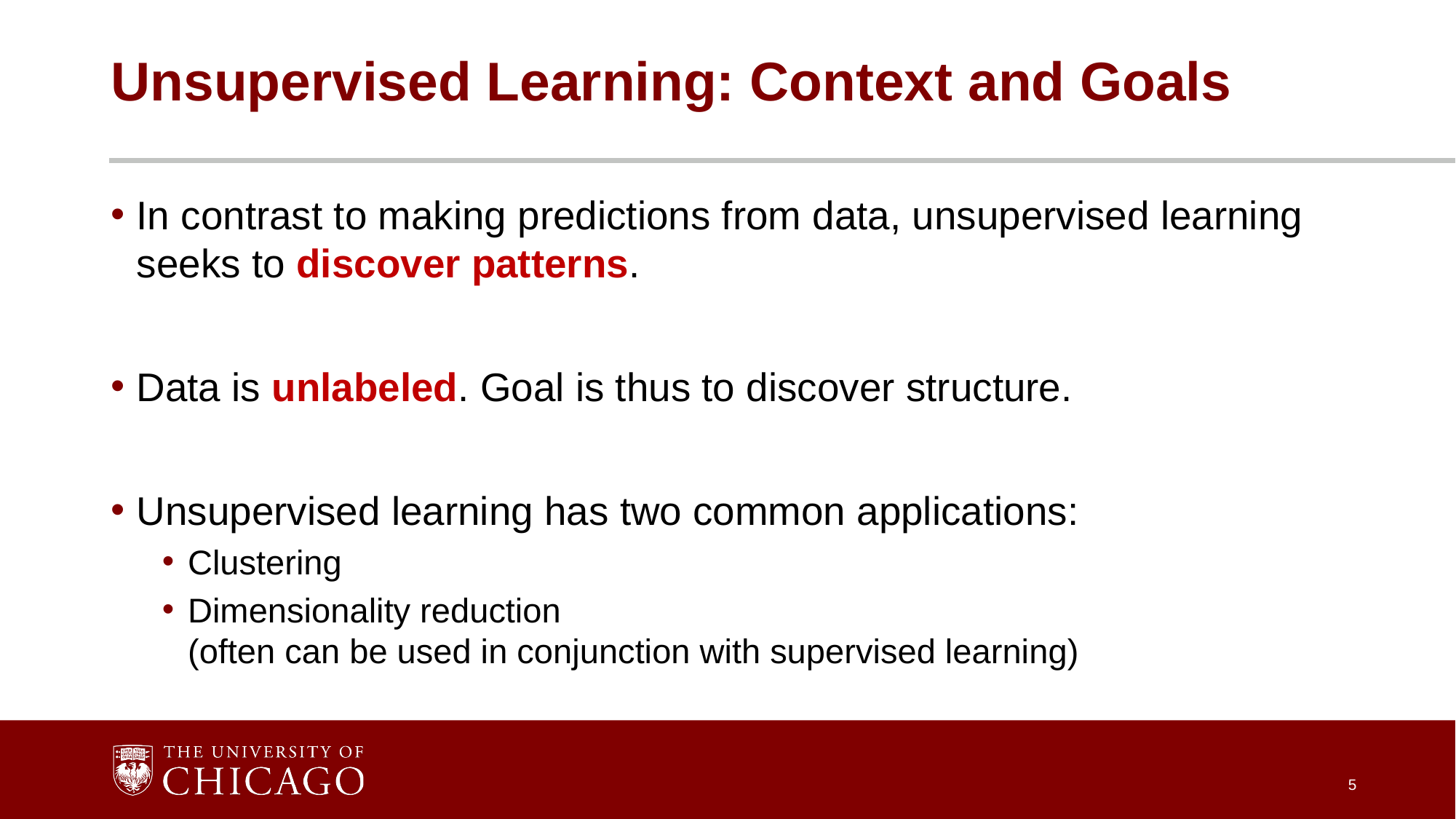

# Unsupervised Learning: Context and Goals
In contrast to making predictions from data, unsupervised learning seeks to discover patterns.

Data is unlabeled. Goal is thus to discover structure.

Unsupervised learning has two common applications:
Clustering
Dimensionality reduction
(often can be used in conjunction with supervised learning)

5